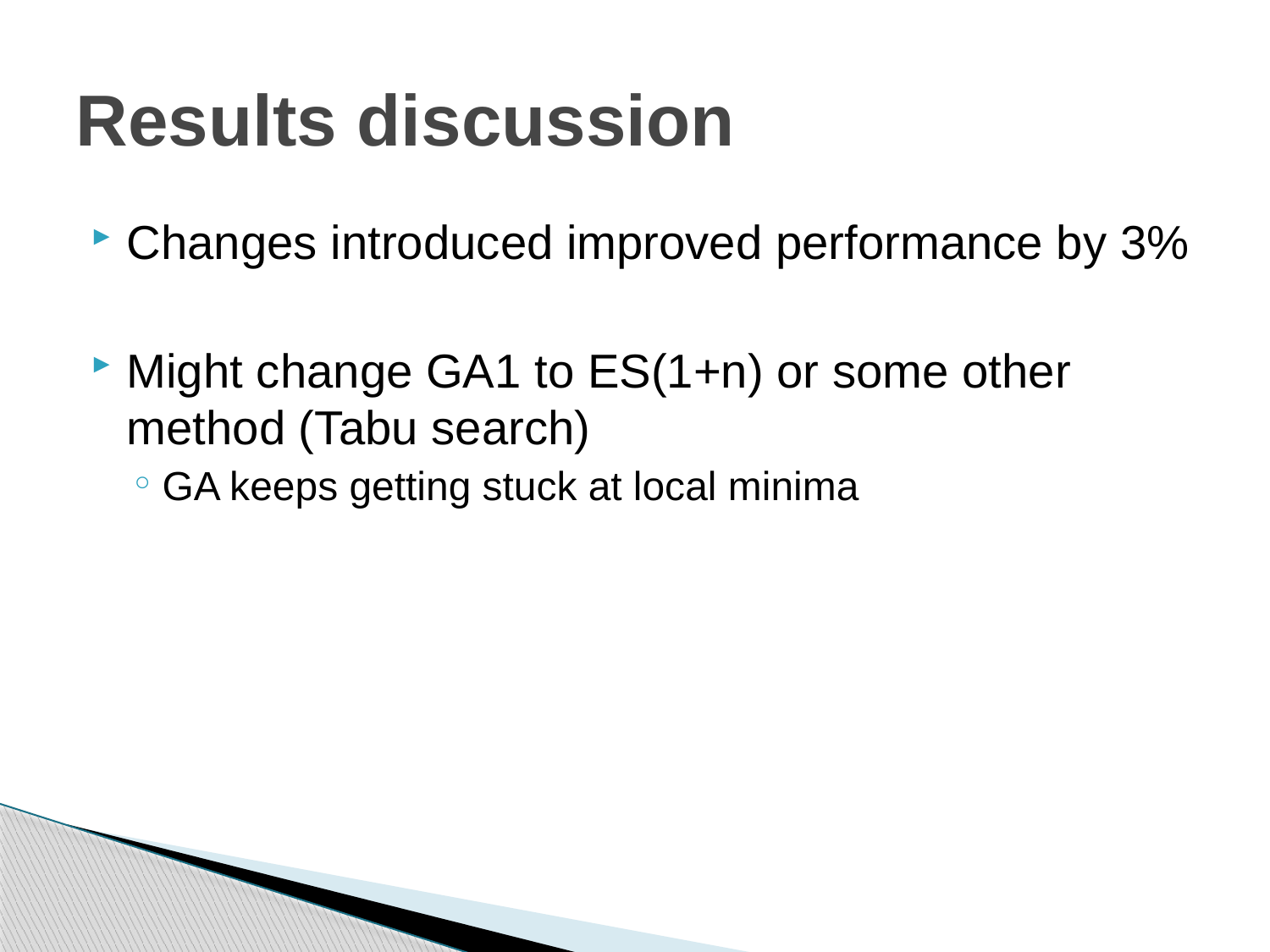

# Results discussion
Changes introduced improved performance by 3%

Might change GA1 to ES(1+n) or some other method (Tabu search)
GA keeps getting stuck at local minima